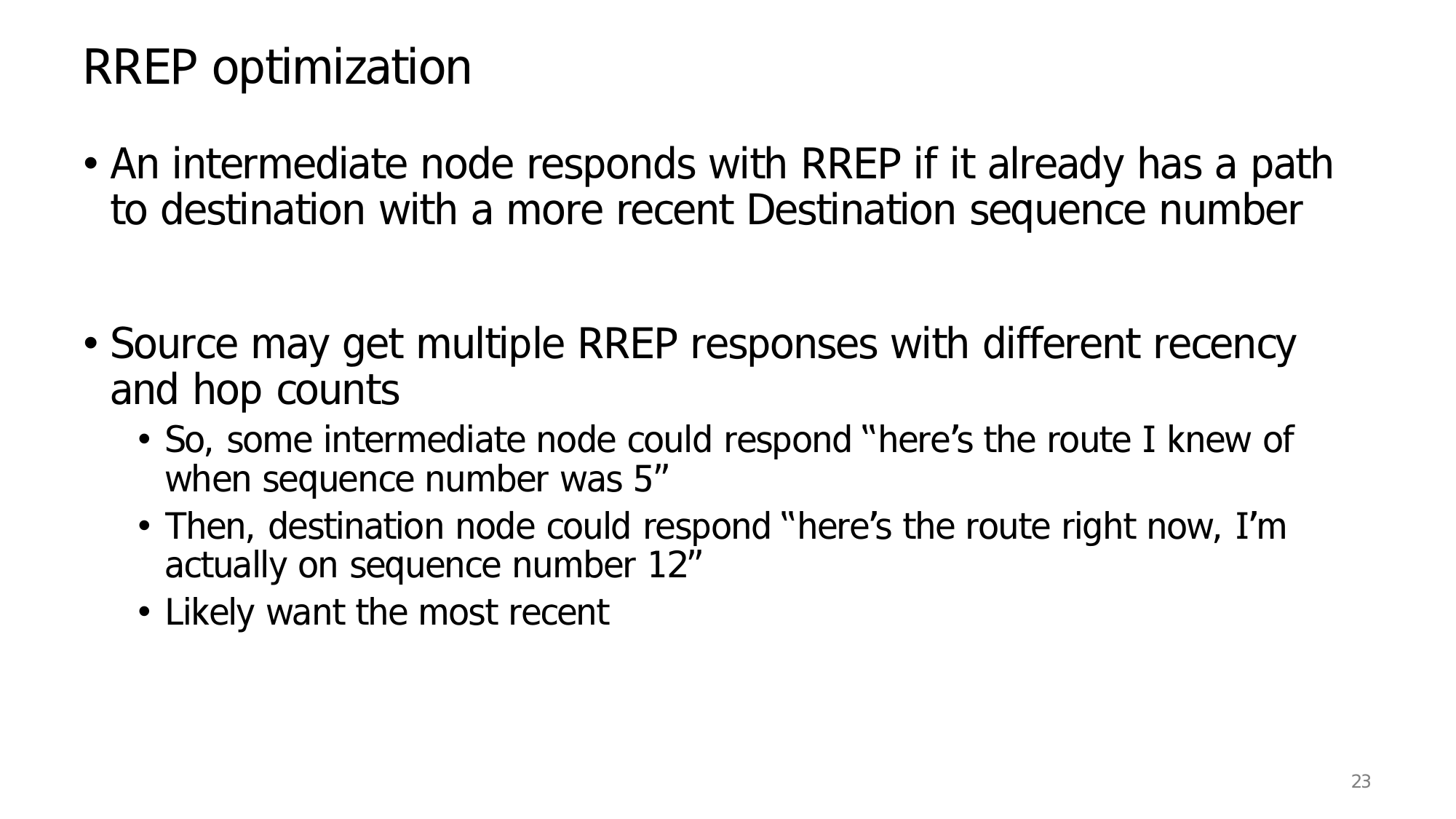

# RREP optimization
An intermediate node responds with RREP if it already has a path to destination with a more recent Destination sequence number

Source may get multiple RREP responses with different recency and hop counts
So, some intermediate node could respond “here’s the route I knew of when sequence number was 5”
Then, destination node could respond “here’s the route right now, I’m actually on sequence number 12”
Likely want the most recent

23